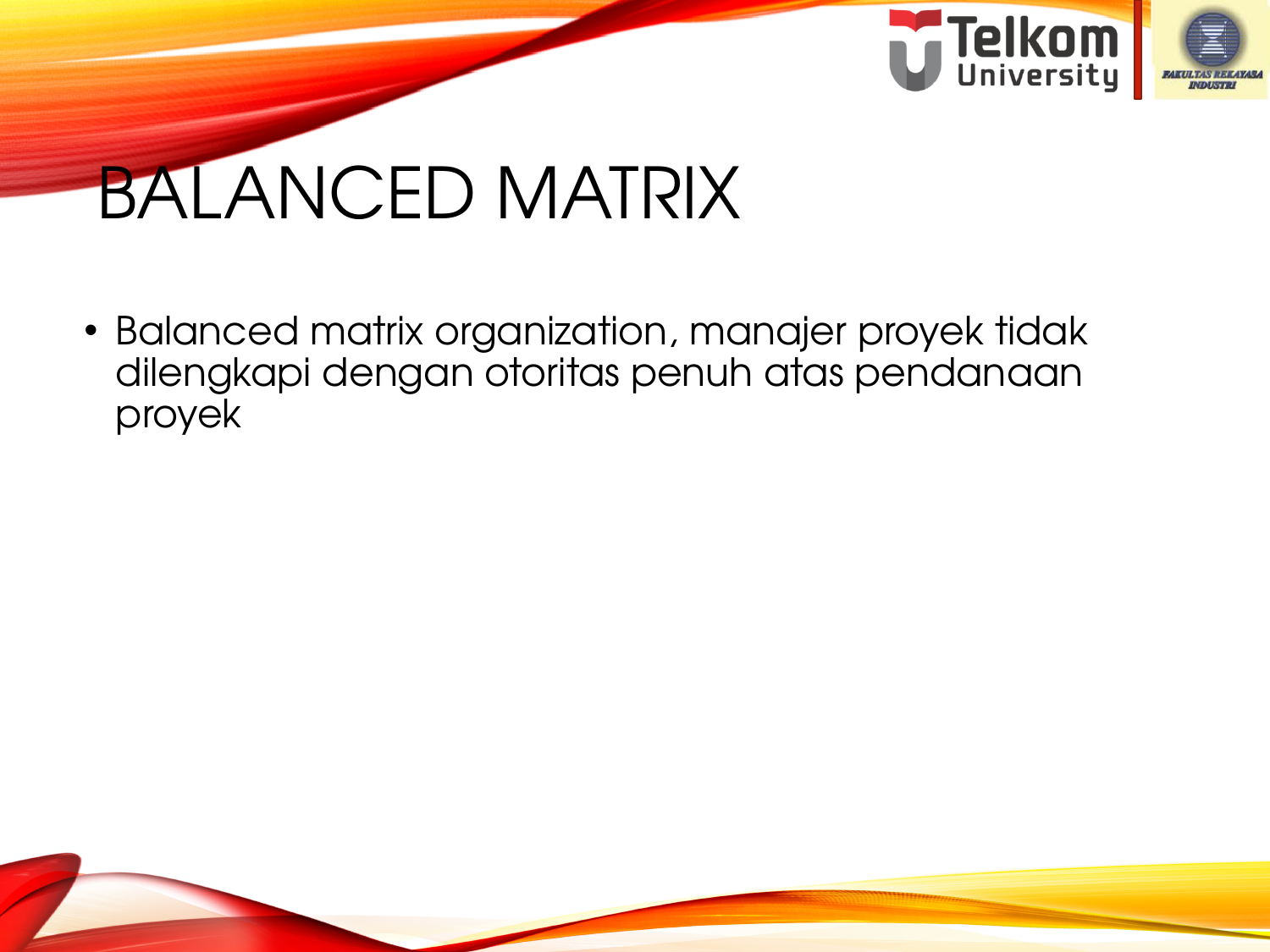

# Balanced matrix
Balanced matrix organization, manajer proyek tidak dilengkapi dengan otoritas penuh atas pendanaan proyek